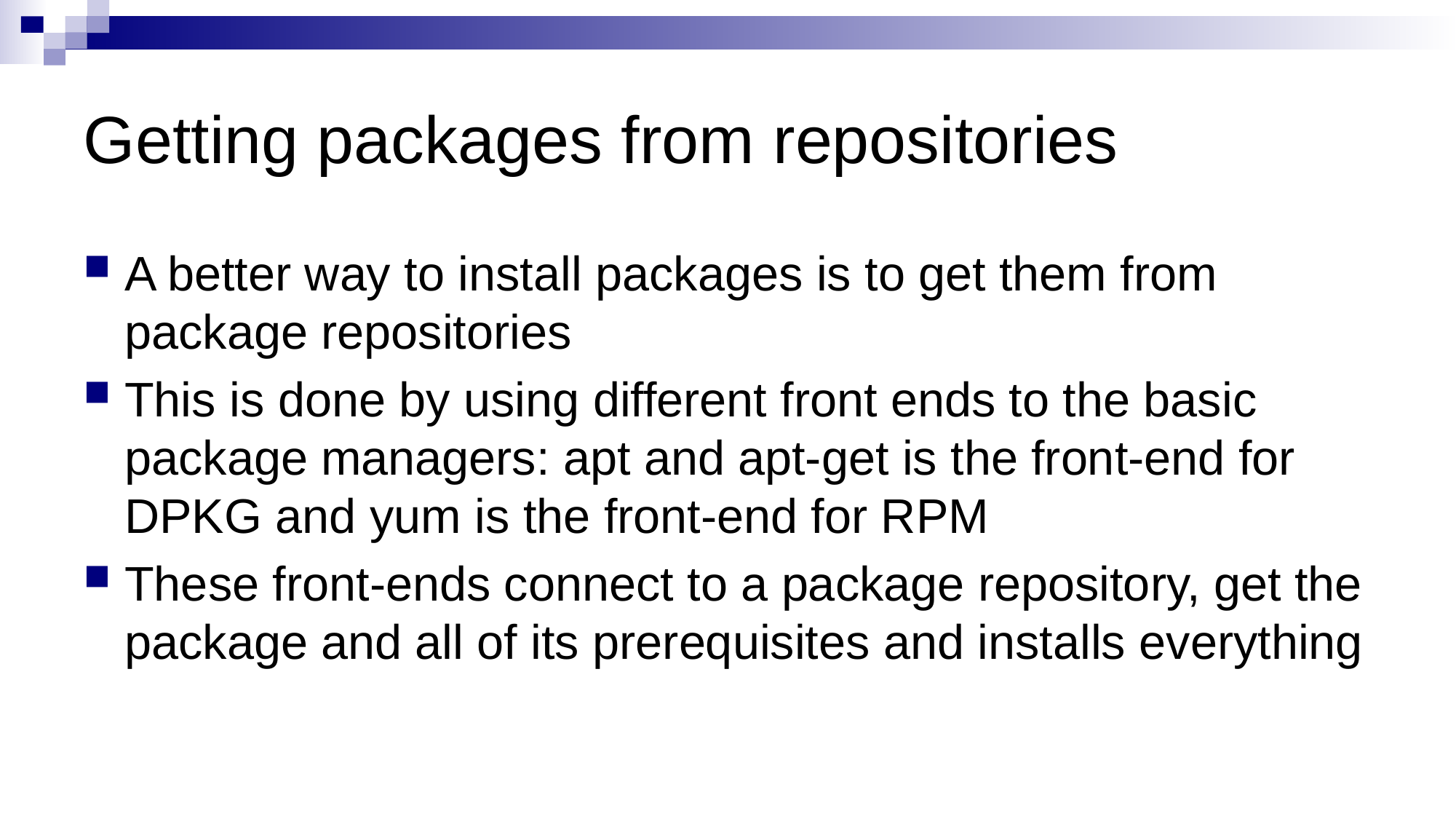

# Getting packages from repositories
A better way to install packages is to get them from package repositories
This is done by using different front ends to the basic package managers: apt and apt-get is the front-end for DPKG and yum is the front-end for RPM
These front-ends connect to a package repository, get the package and all of its prerequisites and installs everything